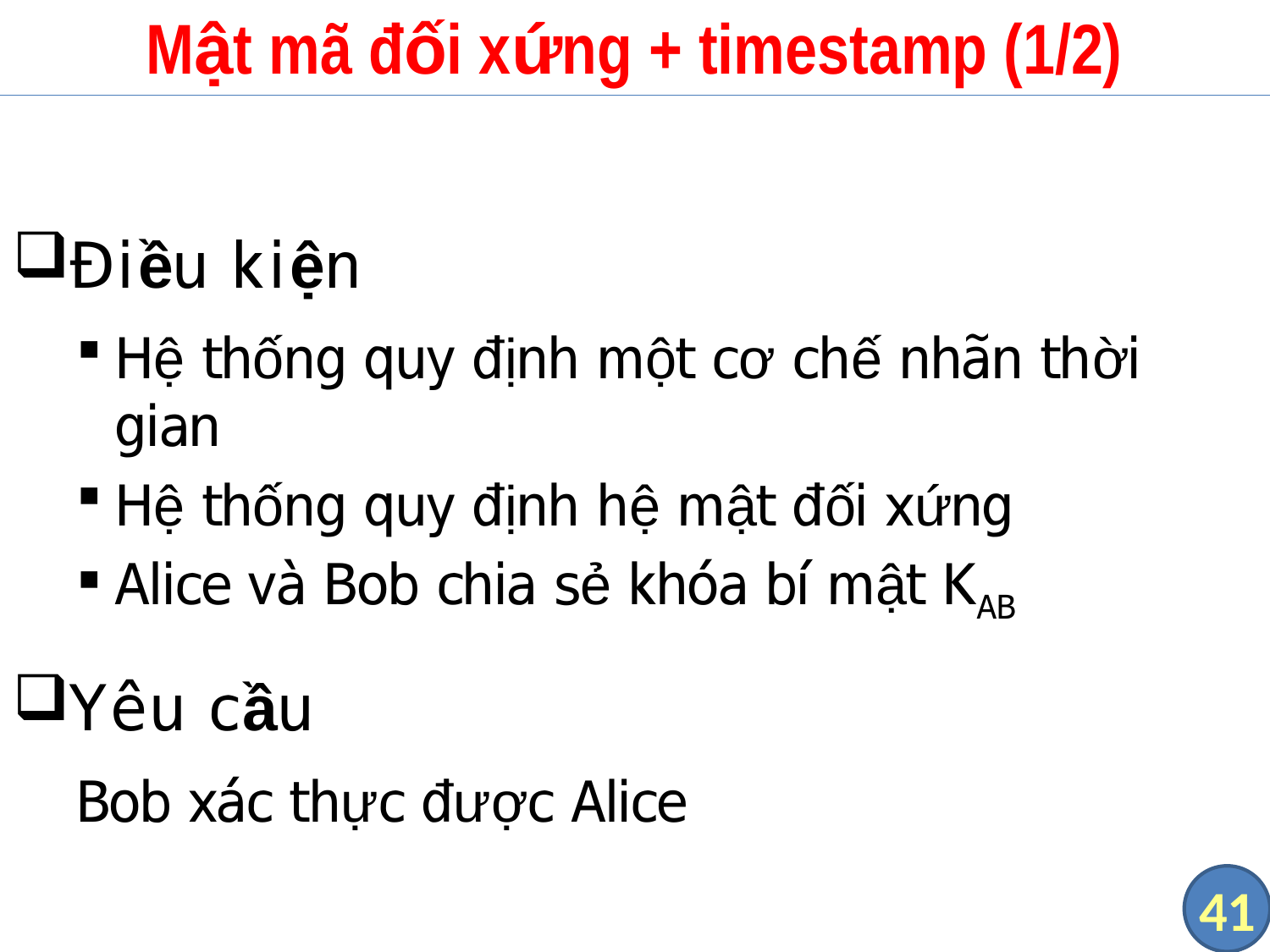

# Mật mã đối xứng + timestamp (1/2)
Điều kiện
Hệ thống quy định một cơ chế nhãn thời gian
Hệ thống quy định hệ mật đối xứng
Alice và Bob chia sẻ khóa bí mật KAB
Yêu cầu
Bob xác thực được Alice
41